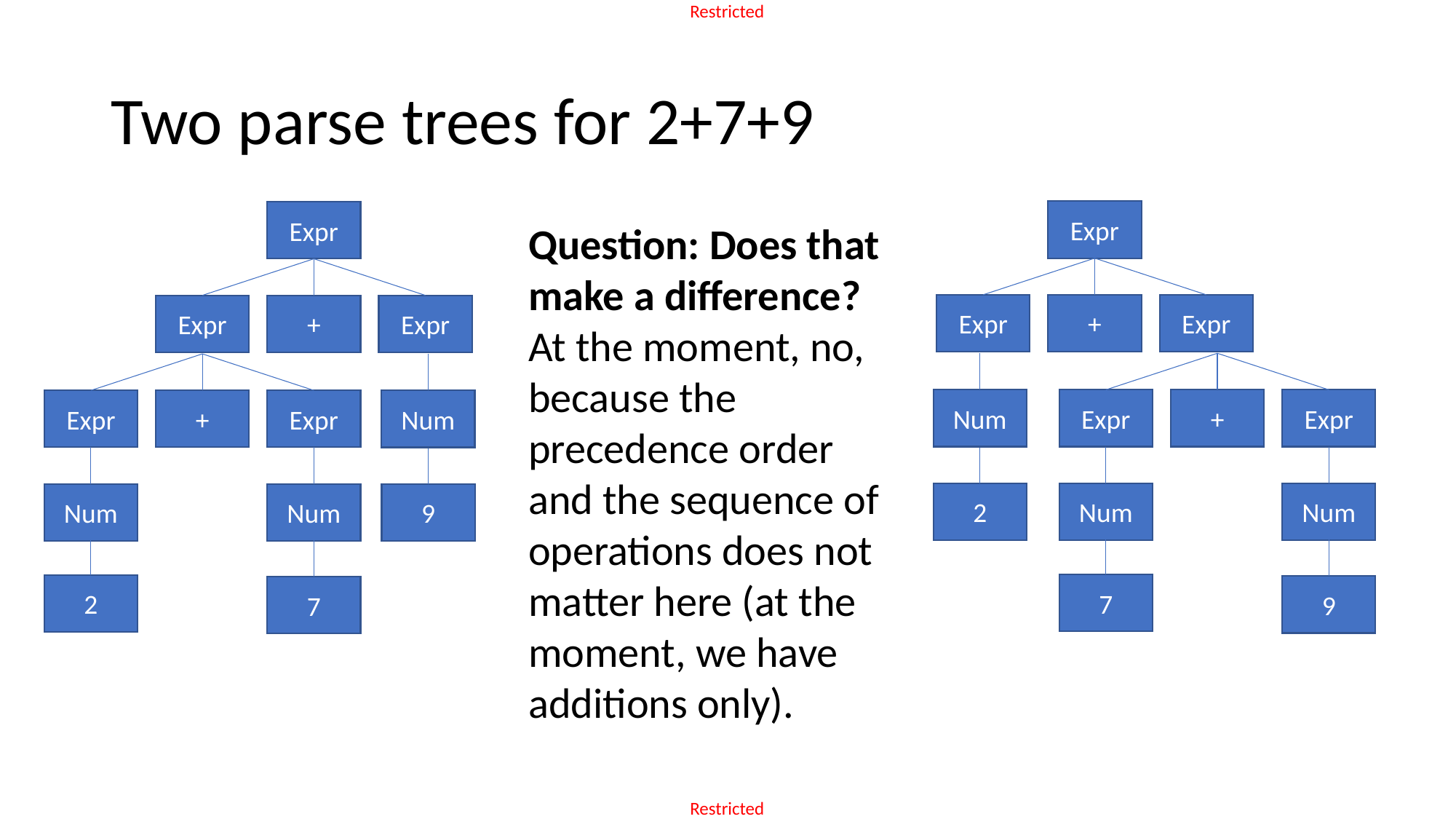

# Two parse trees for 2+7+9
Expr
Expr
Question: Does that make a difference?
At the moment, no, because the precedence order and the sequence of operations does not matter here (at the moment, we have additions only).
Expr
+
Expr
Expr
+
Expr
Num
Expr
+
Expr
Expr
+
Expr
Num
Num
Num
2
Num
Num
9
7
2
9
7